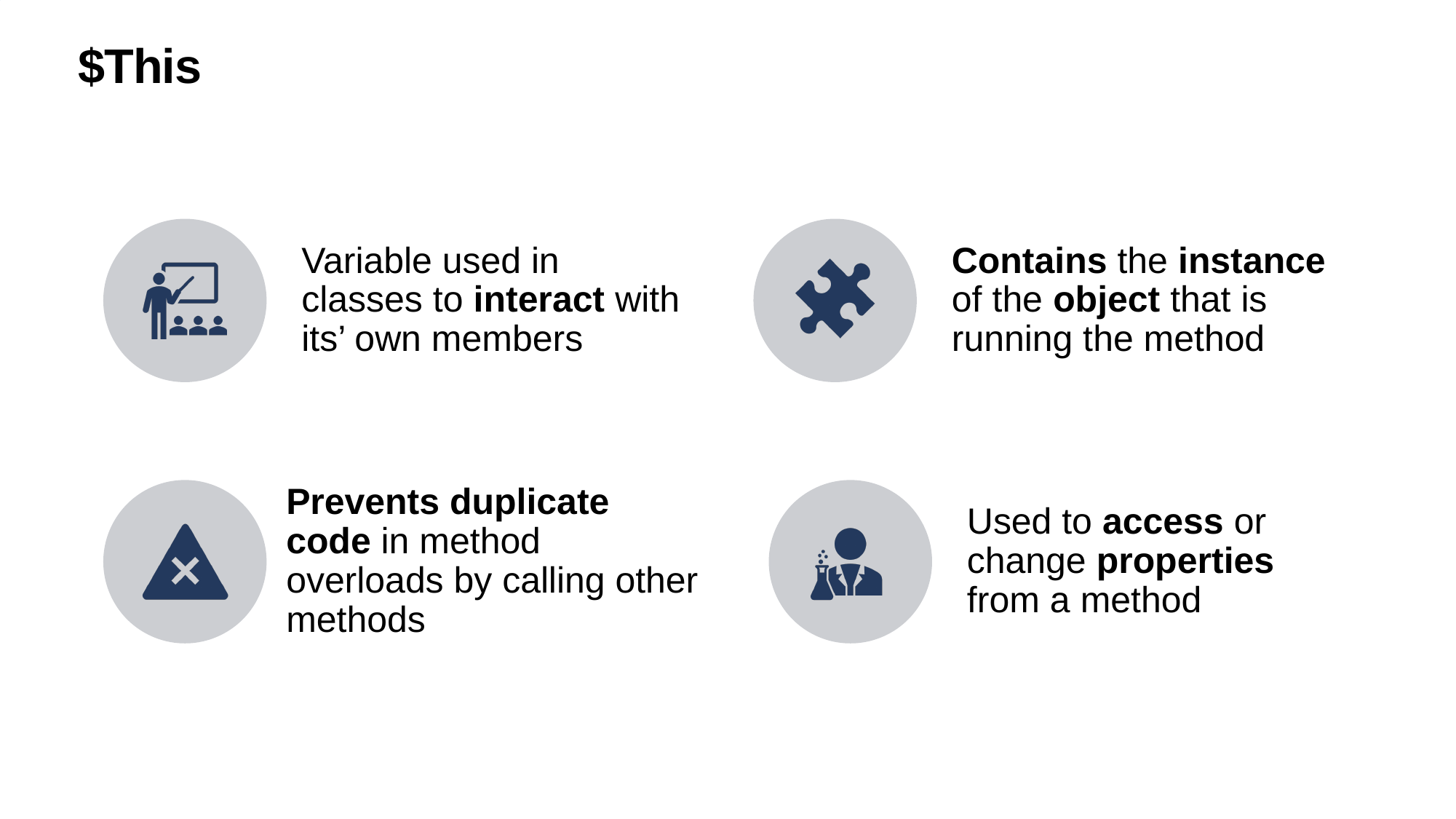

# $This
Variable used in classes to interact with its’ own members
Contains the instance of the object that is running the method
Prevents duplicate code in method overloads by calling other methods
Used to access or change properties from a method